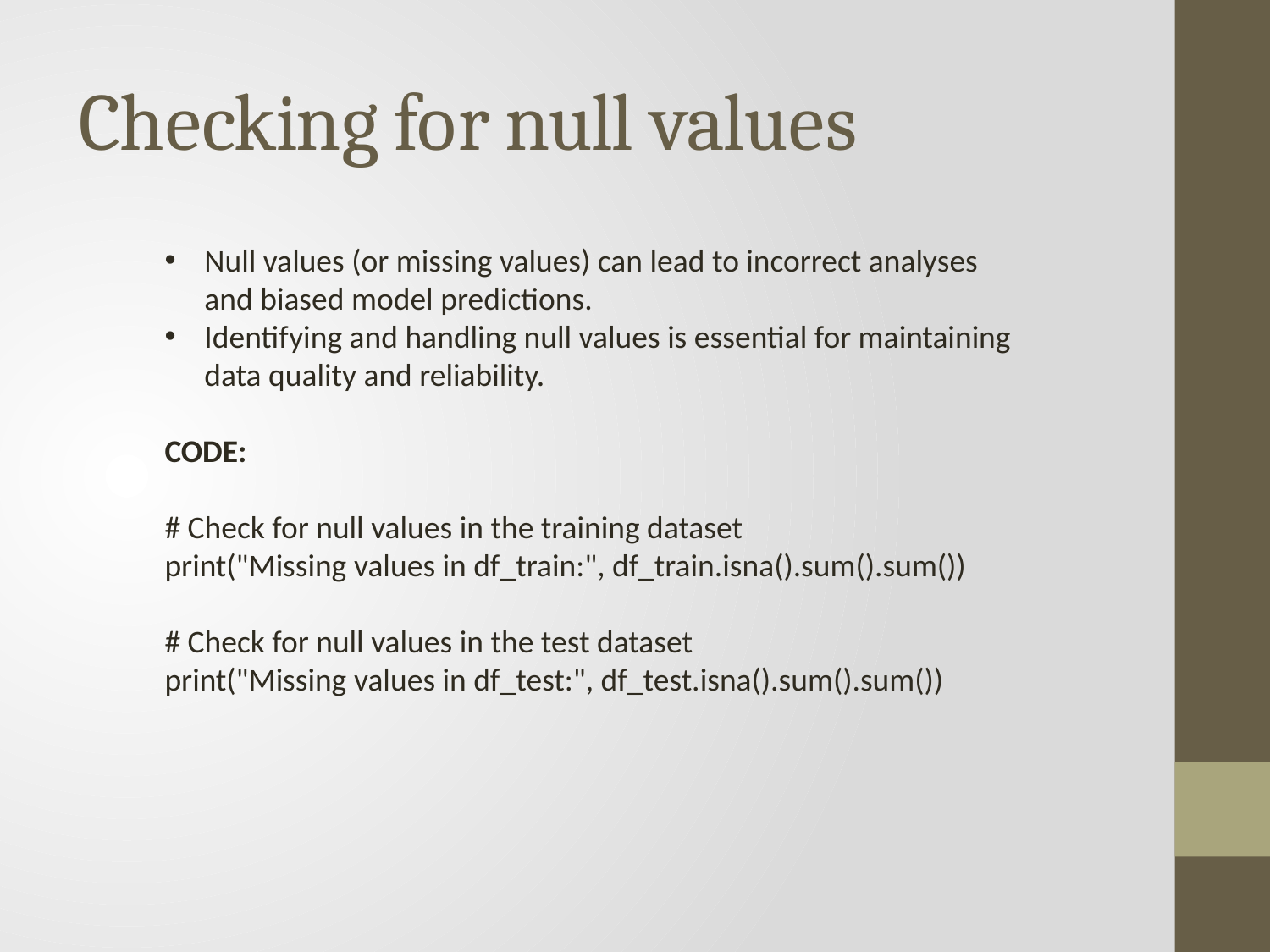

# Checking for null values
Null values (or missing values) can lead to incorrect analyses and biased model predictions.
Identifying and handling null values is essential for maintaining data quality and reliability.

CODE:

# Check for null values in the training dataset
print("Missing values in df_train:", df_train.isna().sum().sum())

# Check for null values in the test dataset
print("Missing values in df_test:", df_test.isna().sum().sum())